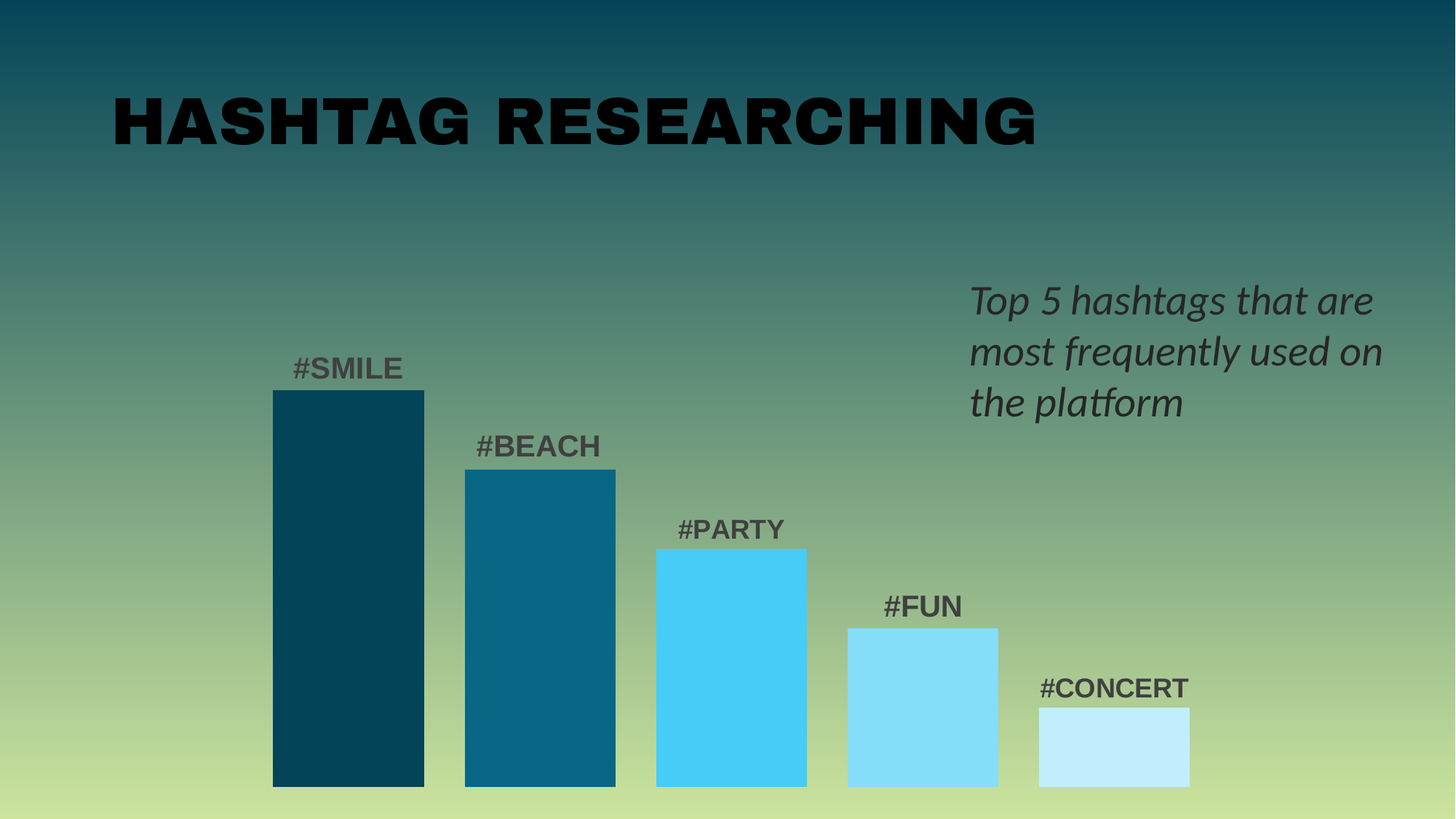

# HASHTAG RESEARCHING

### Chart

| Category | Series 1 | Column1 | Series 3 | Series 4 | Series 5 |
|---|---|---|---|---|---|
| Category 1 | 5.0 | 4.0 | 3.0 | 2.0 | 1.0 |
Top 5 hashtags that are most frequently used on the platform